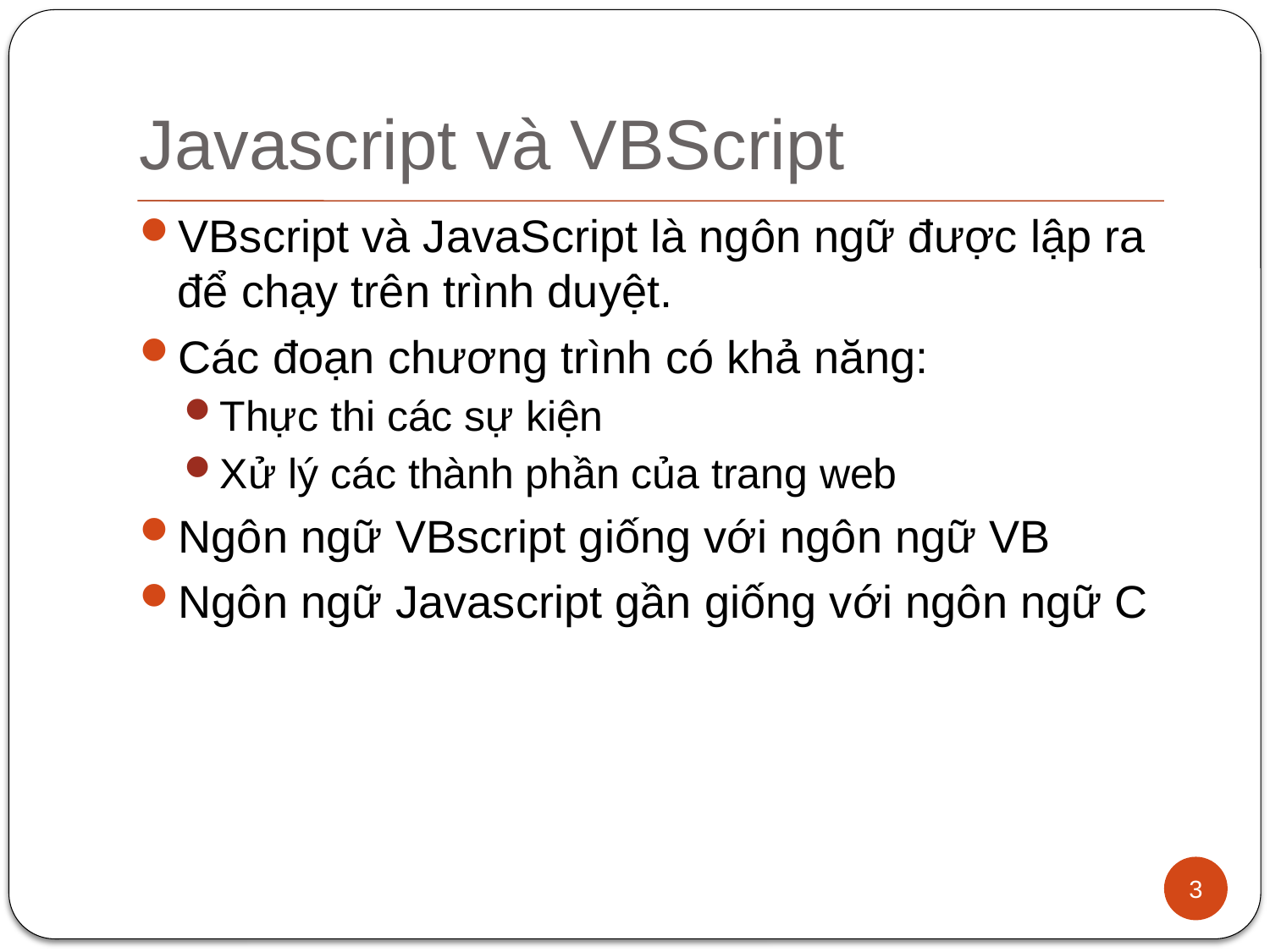

# Javascript và VBScript
VBscript và JavaScript là ngôn ngữ được lập ra để chạy trên trình duyệt.
Các đoạn chương trình có khả năng:
Thực thi các sự kiện
Xử lý các thành phần của trang web
Ngôn ngữ VBscript giống với ngôn ngữ VB
Ngôn ngữ Javascript gần giống với ngôn ngữ C
3